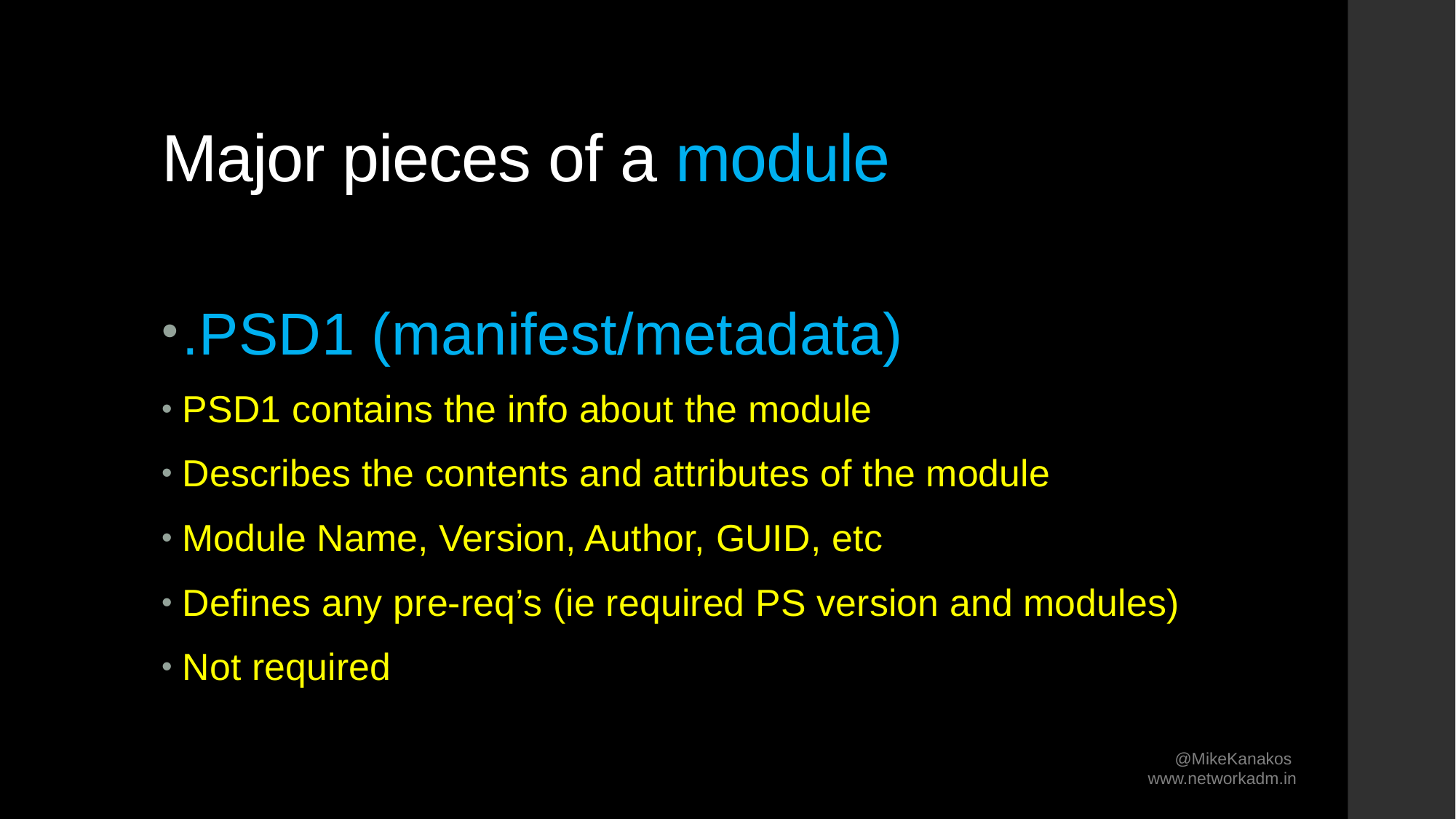

# Major pieces of a module
.PSD1 (manifest/metadata)
PSD1 contains the info about the module
Describes the contents and attributes of the module
Module Name, Version, Author, GUID, etc
Defines any pre-req’s (ie required PS version and modules)
Not required

@MikeKanakos
www.networkadm.in